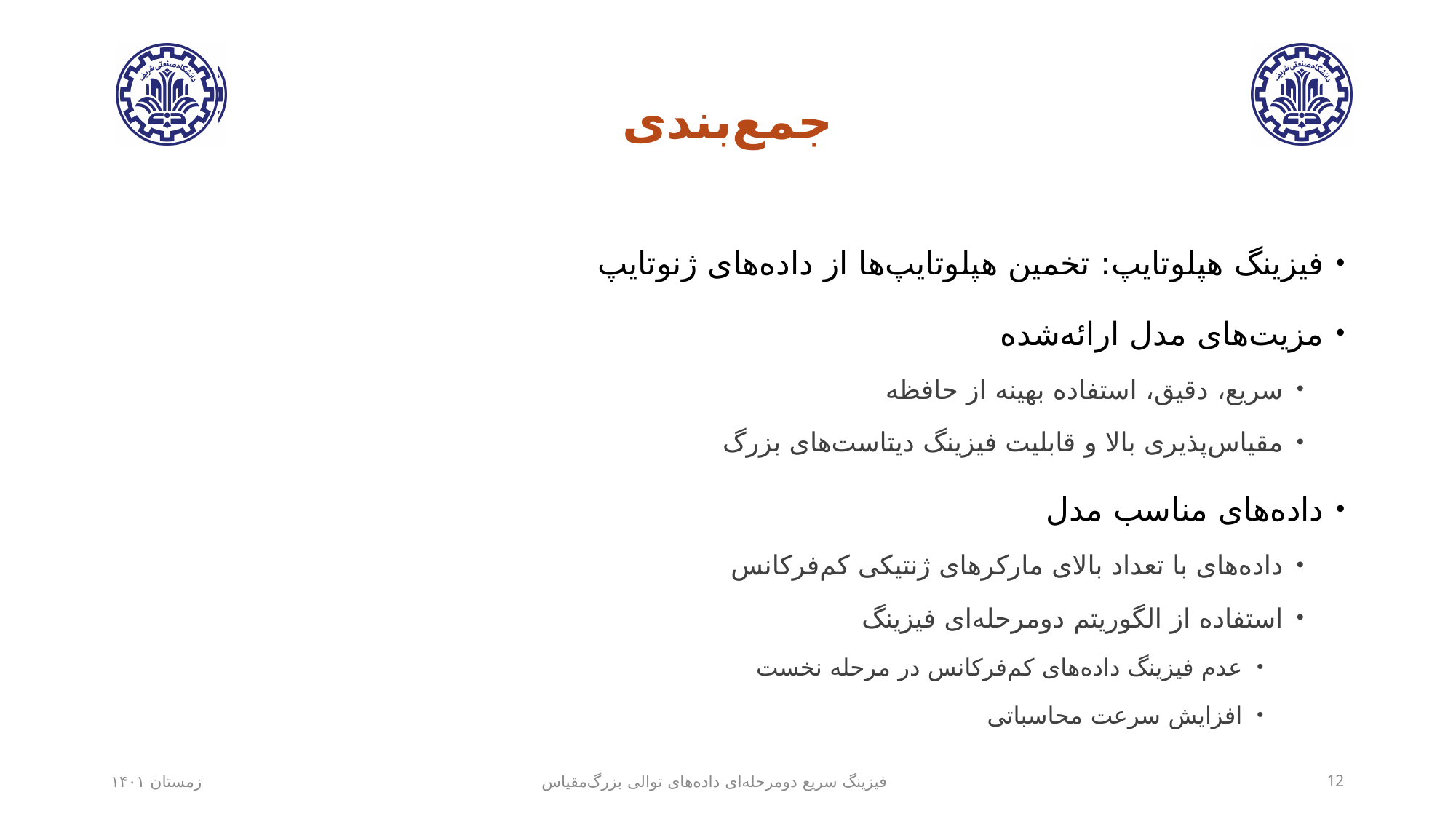

# جمع‌بندی
فیزینگ هپلوتایپ: تخمین هپلوتایپ‌ها از داده‌های ژنوتایپ
مزیت‌های مدل ارائه‌شده
سریع، دقیق، استفاده بهینه از حافظه
مقیاس‌پذیری بالا و قابلیت فیزینگ دیتاست‌های بزرگ
داده‌های مناسب مدل
داده‌های با تعداد بالای مارکرهای ژنتیکی کم‌فرکانس
استفاده از الگوریتم دومرحله‌ای فیزینگ
عدم فیزینگ داده‌های کم‌فرکانس در مرحله نخست
افزایش سرعت محاسباتی

زمستان ۱۴۰۱
فیزینگ سریع دومرحله‌ای داده‌های توالی بزرگ‌مقیاس
12